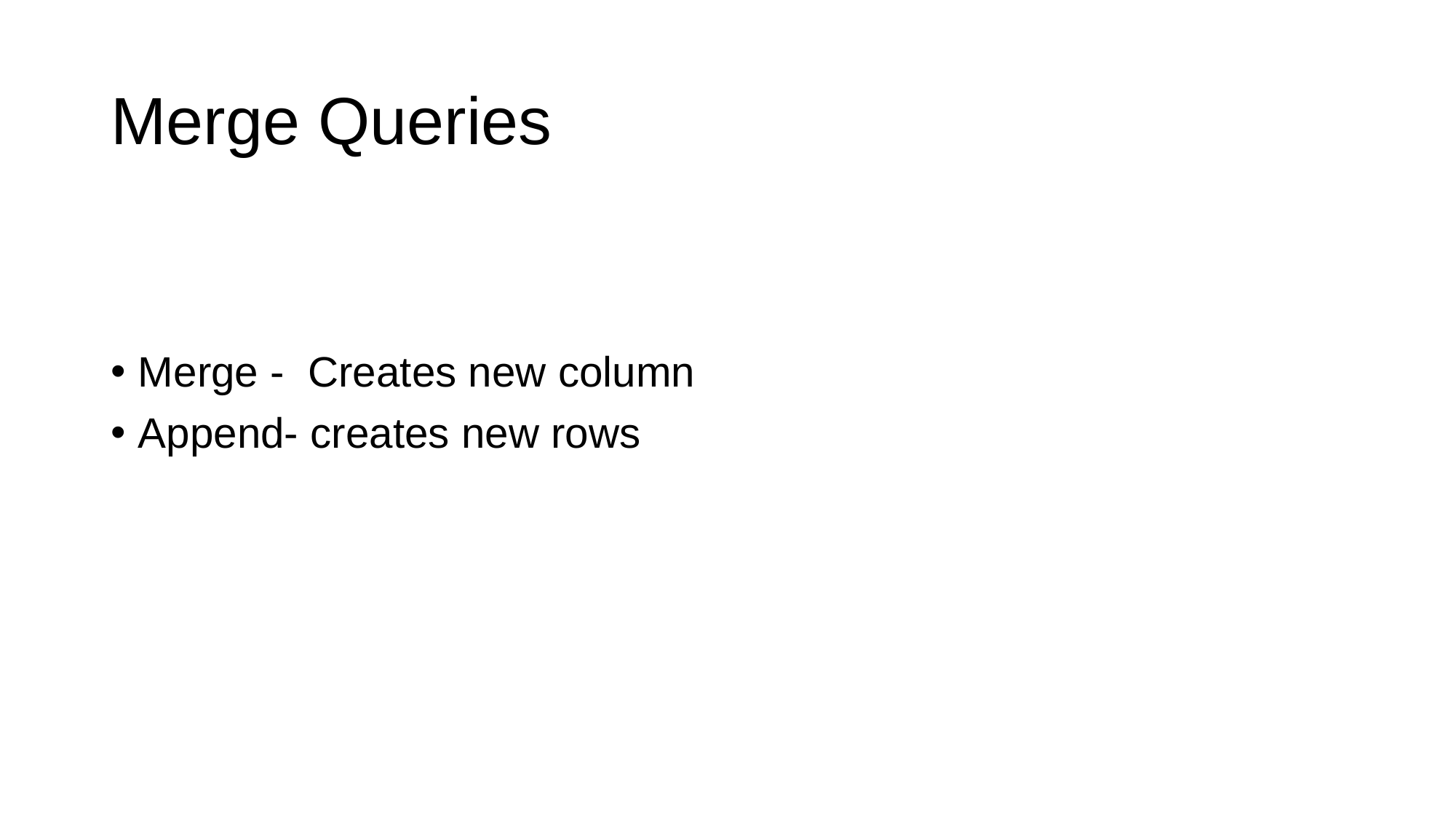

# Merge Queries

Merge -  Creates new column
Append- creates new rows